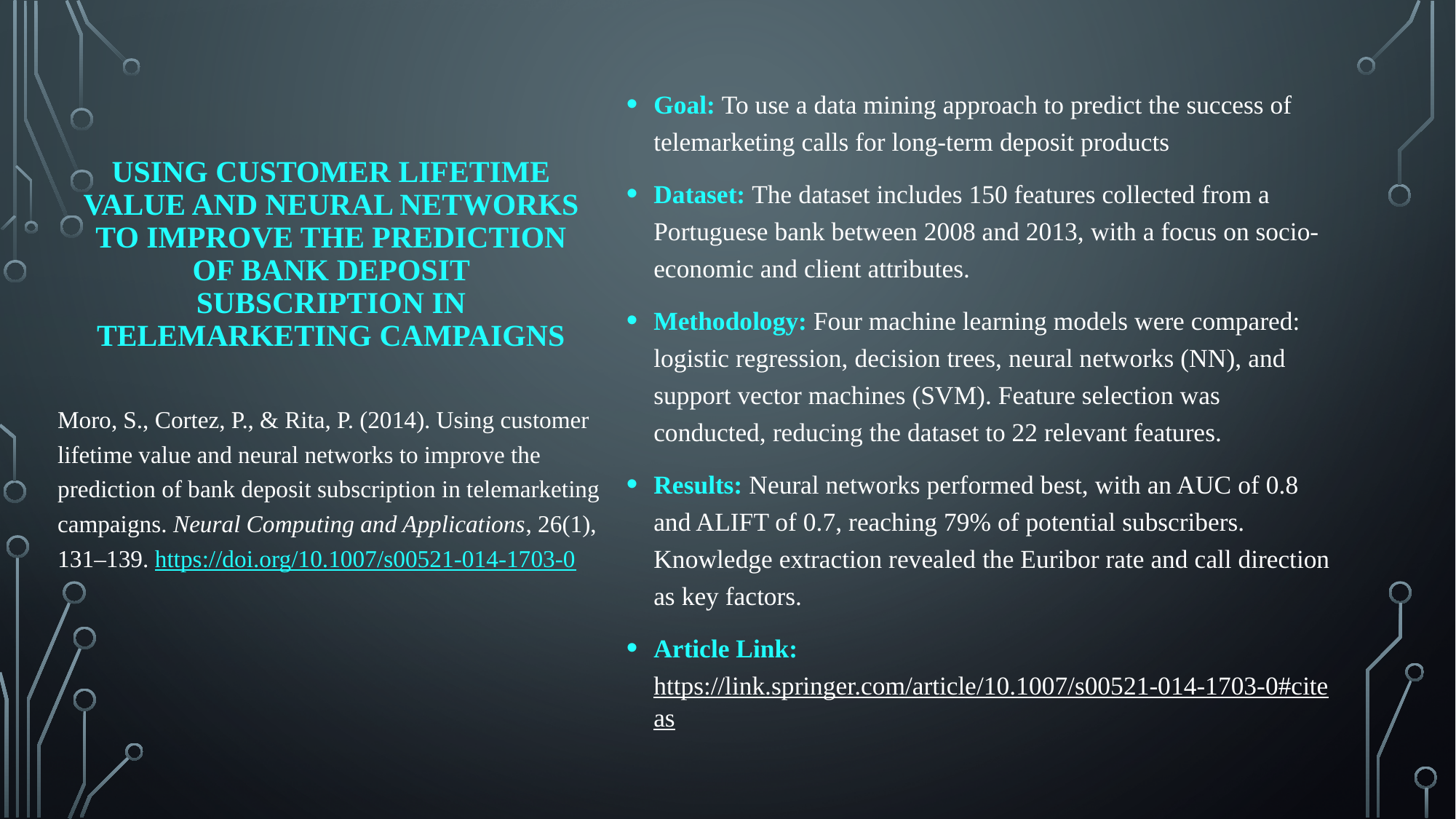

Goal: To use a data mining approach to predict the success of telemarketing calls for long-term deposit products
Dataset: The dataset includes 150 features collected from a Portuguese bank between 2008 and 2013, with a focus on socio-economic and client attributes.
Methodology: Four machine learning models were compared: logistic regression, decision trees, neural networks (NN), and support vector machines (SVM). Feature selection was conducted, reducing the dataset to 22 relevant features.
Results: Neural networks performed best, with an AUC of 0.8 and ALIFT of 0.7, reaching 79% of potential subscribers. Knowledge extraction revealed the Euribor rate and call direction as key factors.
Article Link: https://link.springer.com/article/10.1007/s00521-014-1703-0#citeas
# Using customer lifetime value and neural networks to improve the prediction of bank deposit subscription in telemarketing campaigns
Moro, S., Cortez, P., & Rita, P. (2014). Using customer lifetime value and neural networks to improve the prediction of bank deposit subscription in telemarketing campaigns. Neural Computing and Applications, 26(1), 131–139. https://doi.org/10.1007/s00521-014-1703-0